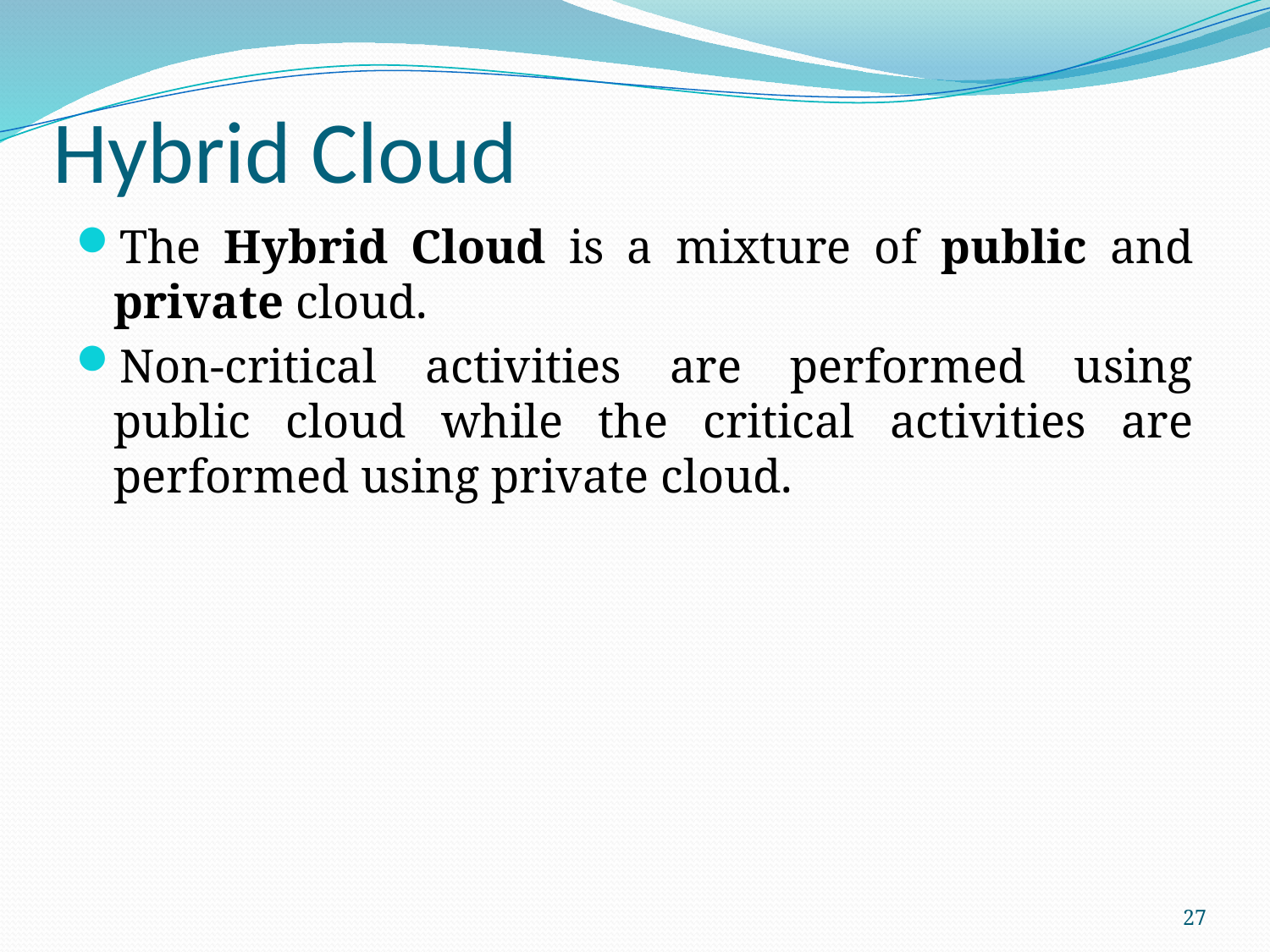

# Hybrid Cloud
The Hybrid Cloud is a mixture of public and private cloud.
Non-critical activities are performed using public cloud while the critical activities are performed using private cloud.
27